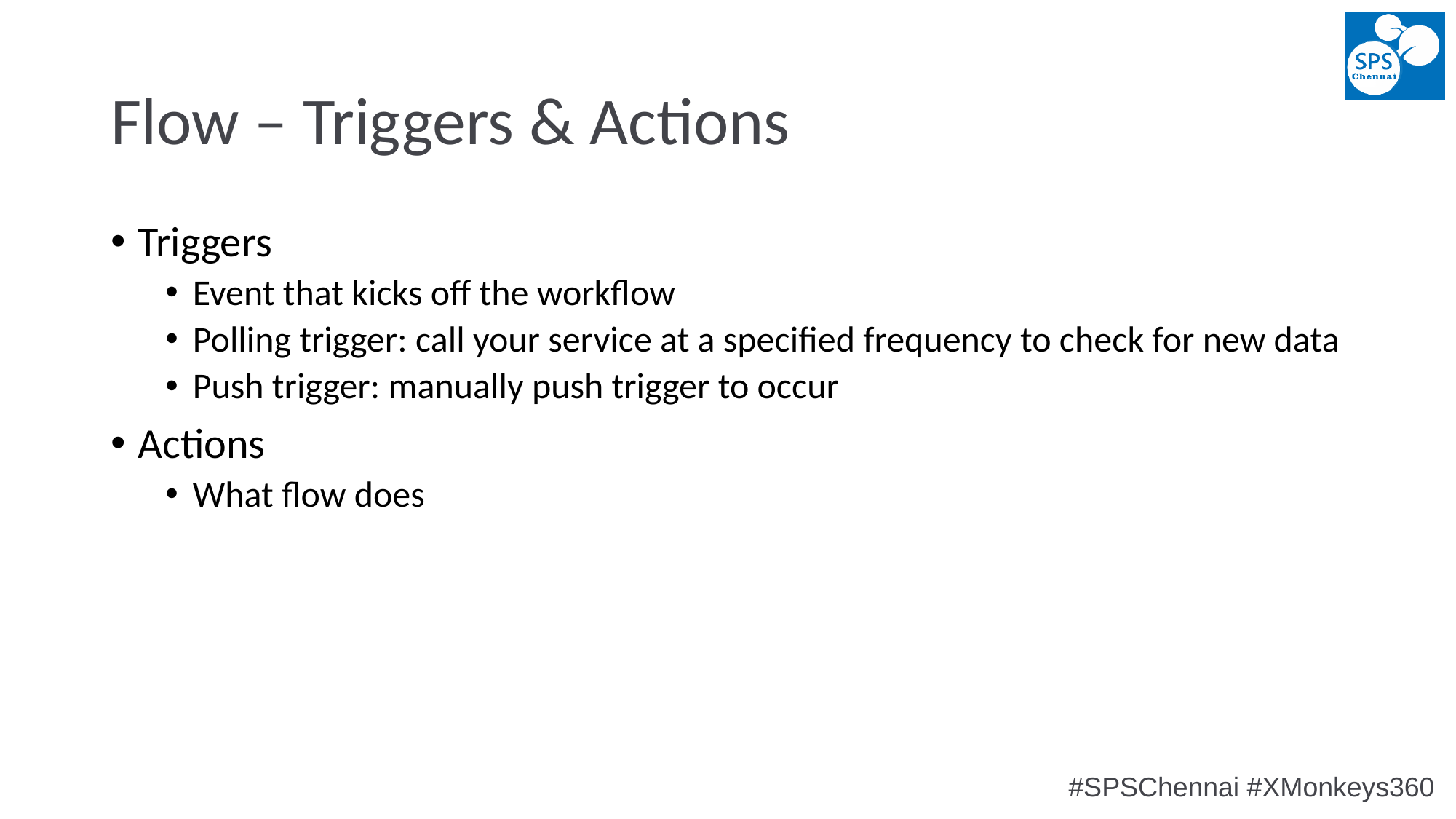

# Flow – Triggers & Actions
Triggers
Event that kicks off the workflow
Polling trigger: call your service at a specified frequency to check for new data
Push trigger: manually push trigger to occur
Actions
What flow does